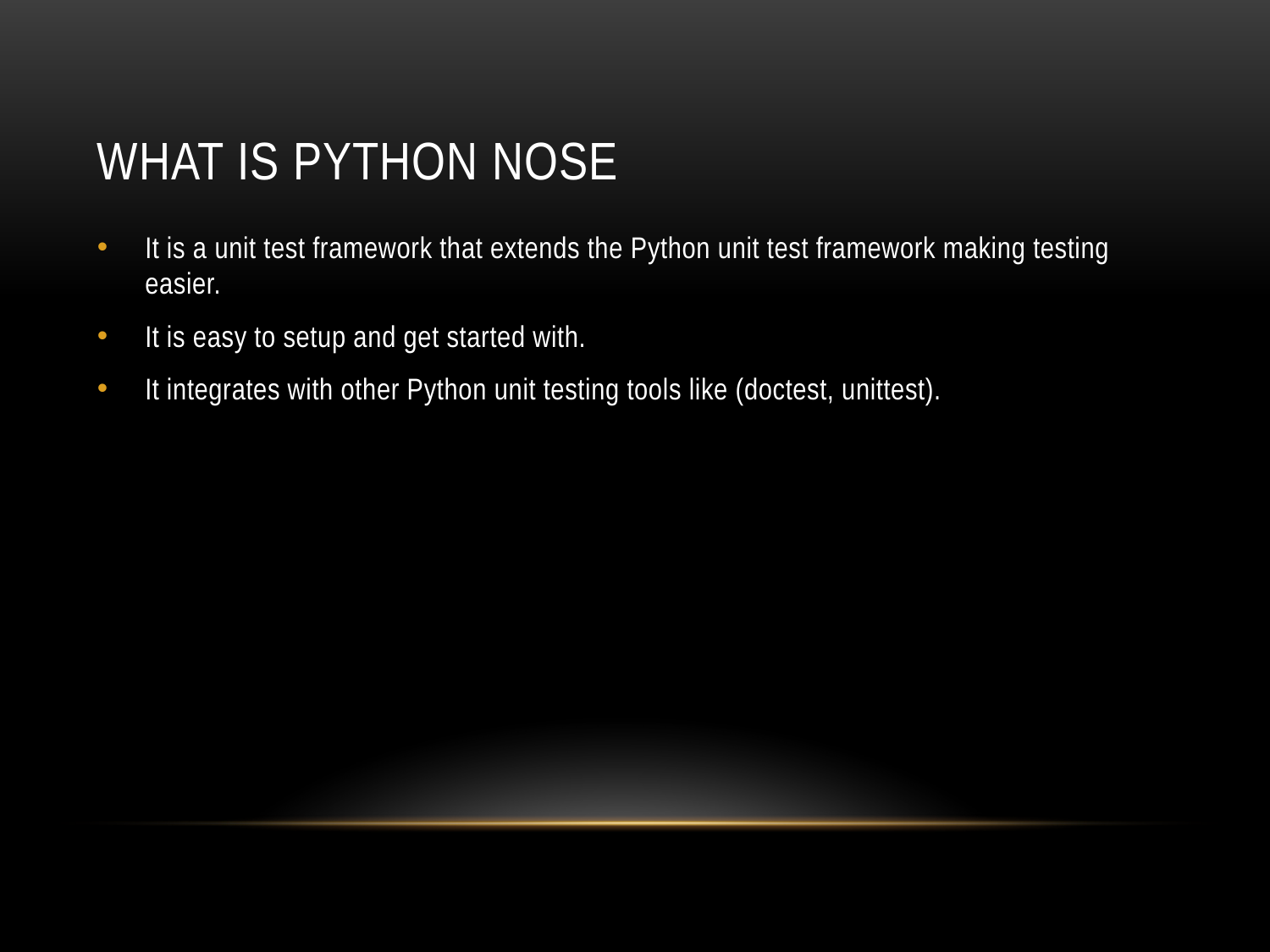

# What is python nose
It is a unit test framework that extends the Python unit test framework making testing easier.
It is easy to setup and get started with.
It integrates with other Python unit testing tools like (doctest, unittest).